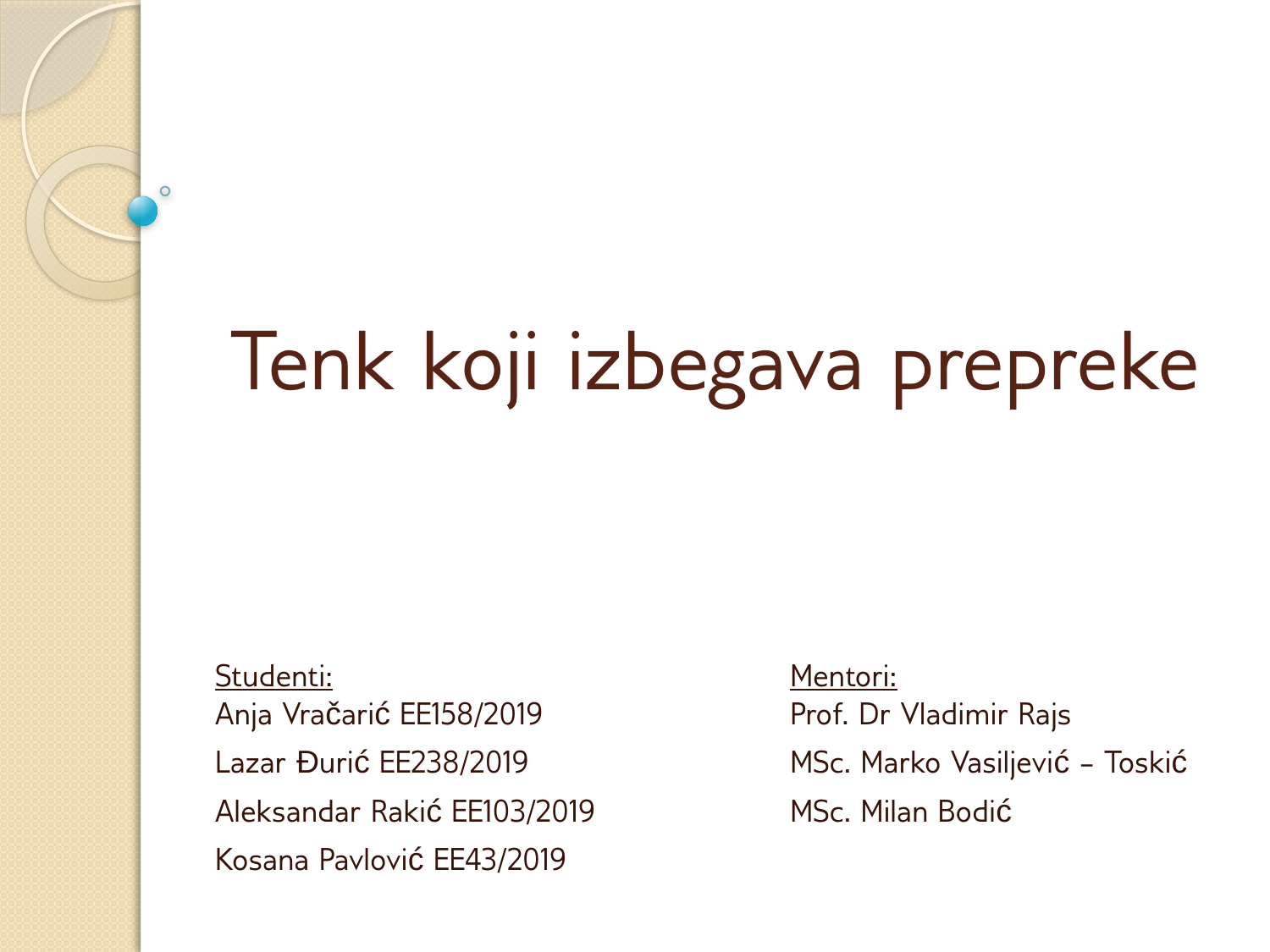

# Tenk koji izbegava prepreke
Studenti:
Anja Vračarić EE158/2019
Lazar Đurić EE238/2019
Aleksandar Rakić EE103/2019
Kosana Pavlović EE43/2019

Mentori:
Prof. Dr Vladimir Rajs
MSc. Marko Vasiljević – Toskić
MSc. Milan Bodić